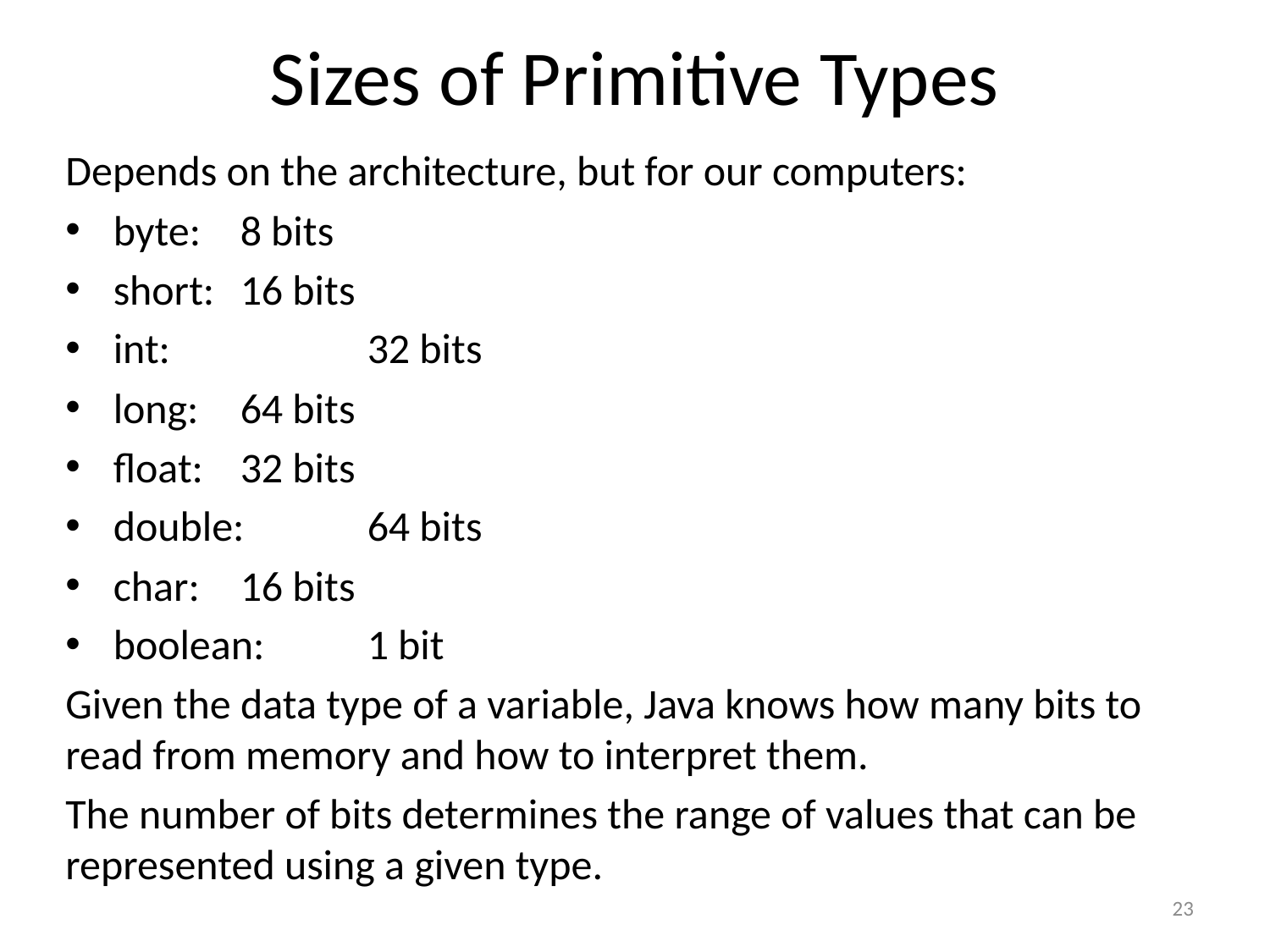

# Sizes of Primitive Types
Depends on the architecture, but for our computers:
byte: 	8 bits
short: 	16 bits
int: 		32 bits
long: 	64 bits
float: 	32 bits
double: 	64 bits
char: 	16 bits
boolean: 	1 bit
Given the data type of a variable, Java knows how many bits to read from memory and how to interpret them.
The number of bits determines the range of values that can be represented using a given type.
23